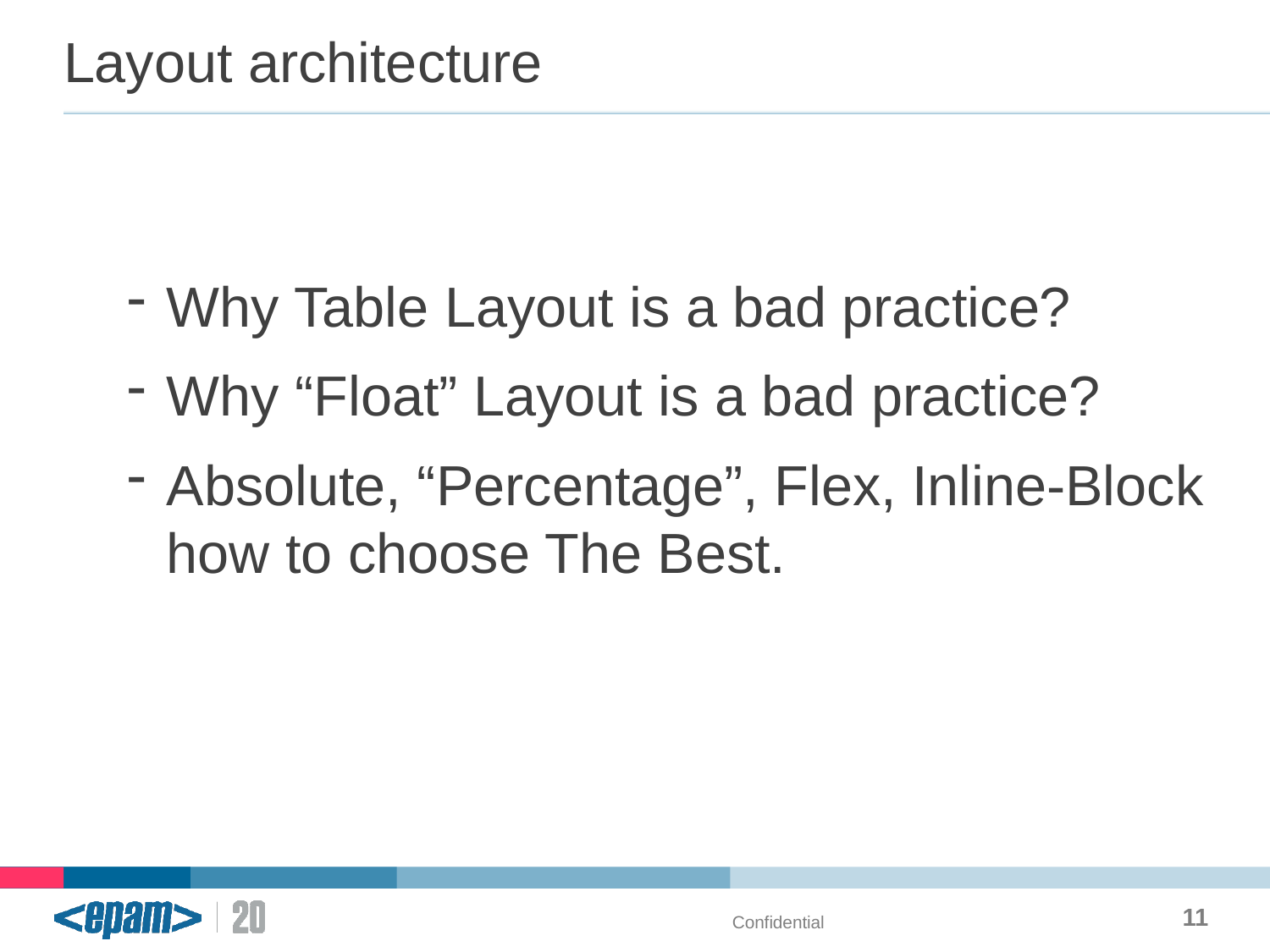

# Layout architecture
Why Table Layout is a bad practice?
Why “Float” Layout is a bad practice?
Absolute, “Percentage”, Flex, Inline-Block how to choose The Best.
11
Confidential